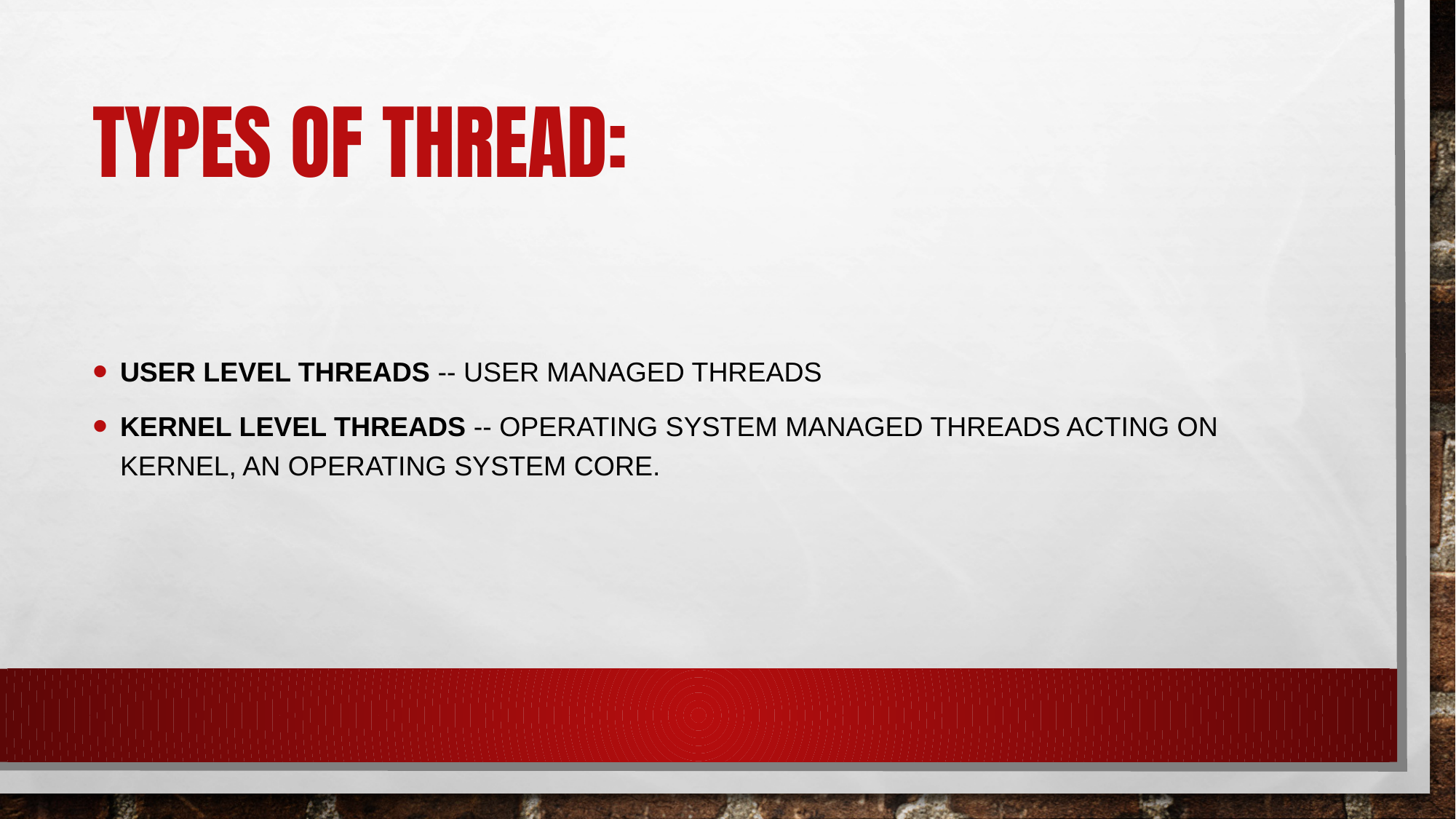

# Types of Thread:
User Level Threads -- User managed threads
Kernel Level Threads -- Operating System managed threads acting on kernel, an operating system core.